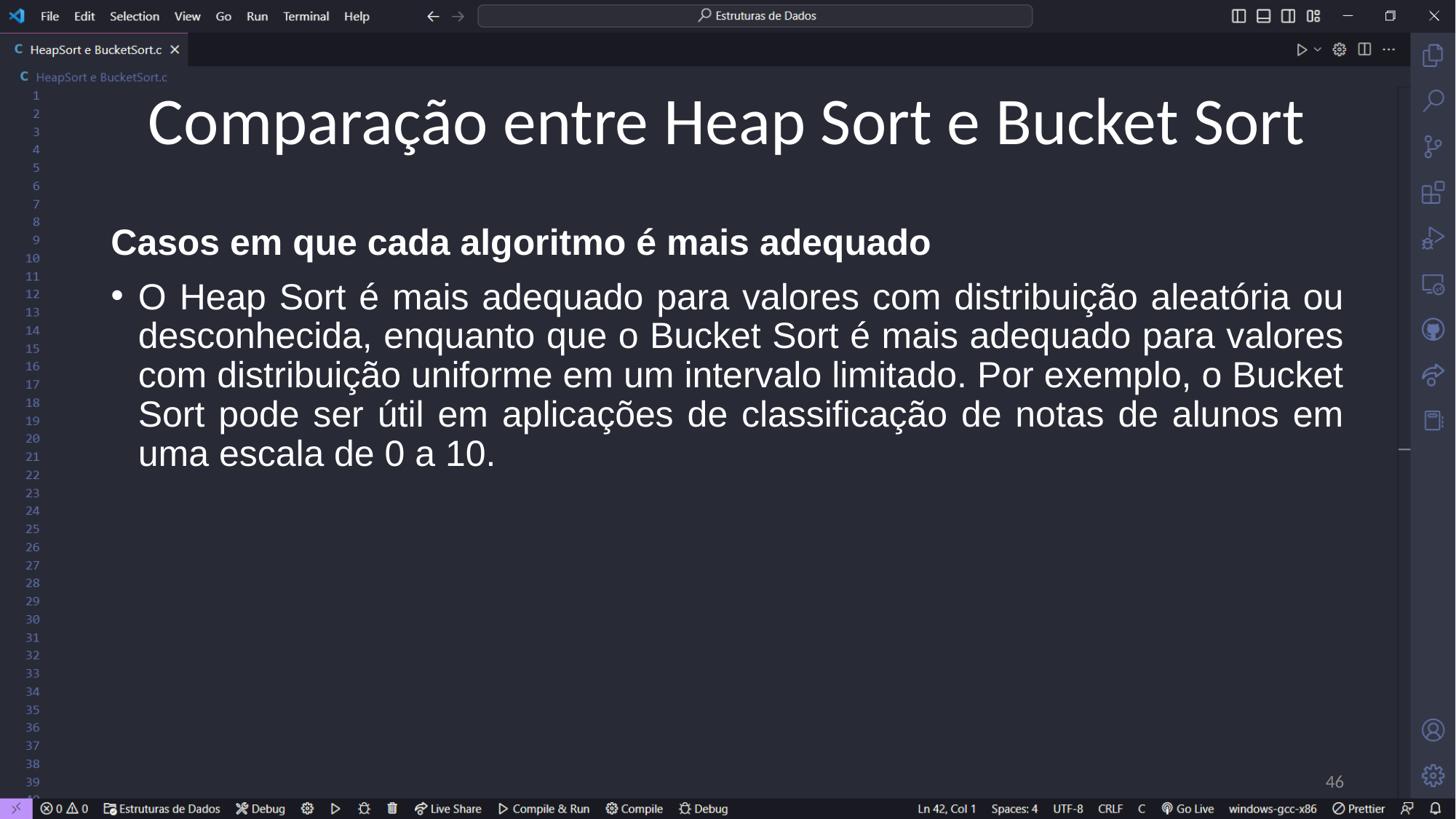

# Comparação entre Heap Sort e Bucket Sort
Casos em que cada algoritmo é mais adequado
O Heap Sort é mais adequado para valores com distribuição aleatória ou desconhecida, enquanto que o Bucket Sort é mais adequado para valores com distribuição uniforme em um intervalo limitado. Por exemplo, o Bucket Sort pode ser útil em aplicações de classificação de notas de alunos em uma escala de 0 a 10.
46